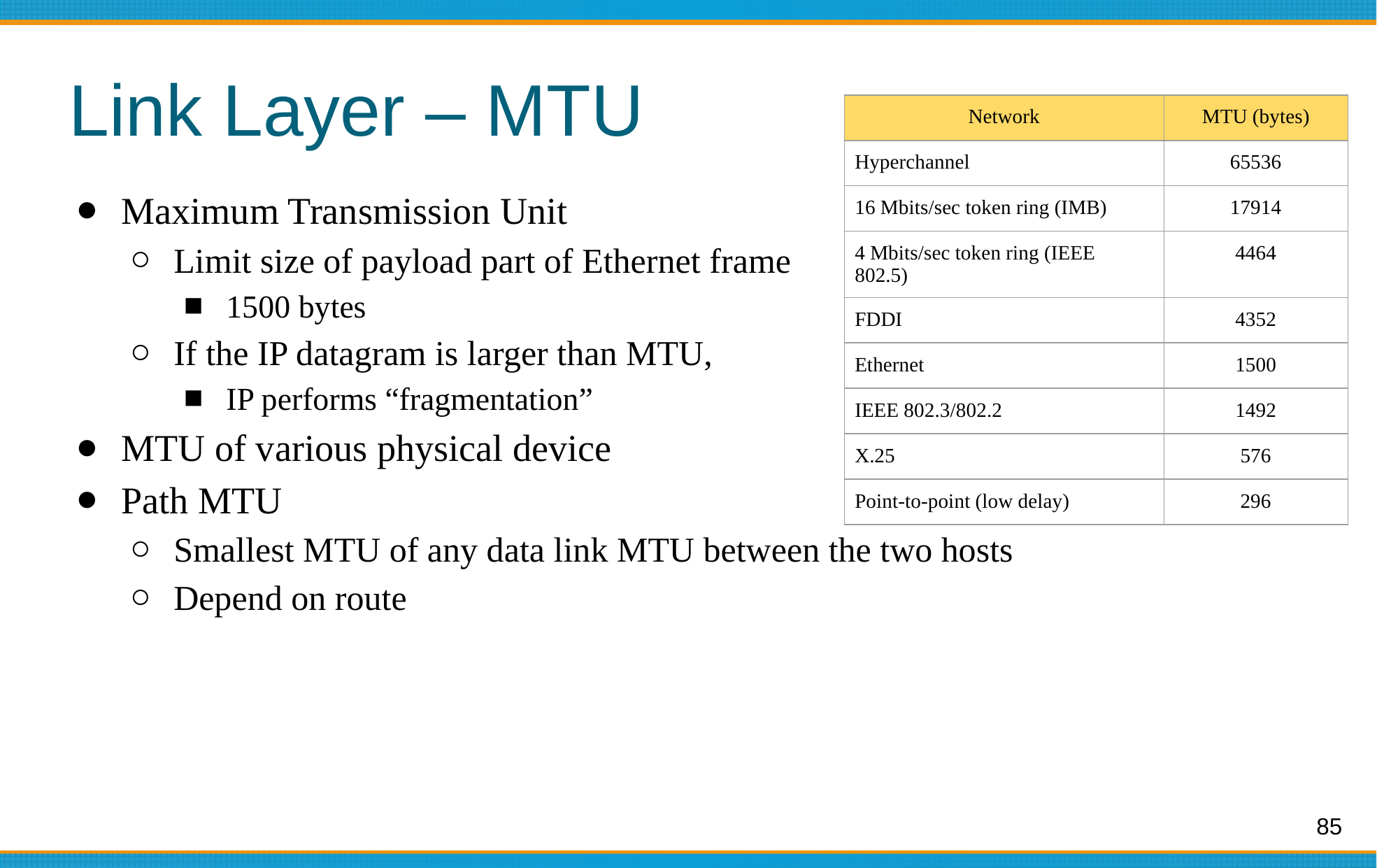

# Link Layer – MTU
| Network | MTU (bytes) |
| --- | --- |
| Hyperchannel | 65536 |
| 16 Mbits/sec token ring (IMB) | 17914 |
| 4 Mbits/sec token ring (IEEE 802.5) | 4464 |
| FDDI | 4352 |
| Ethernet | 1500 |
| IEEE 802.3/802.2 | 1492 |
| X.25 | 576 |
| Point-to-point (low delay) | 296 |
Maximum Transmission Unit
Limit size of payload part of Ethernet frame
1500 bytes
If the IP datagram is larger than MTU,
IP performs “fragmentation”
MTU of various physical device
Path MTU
Smallest MTU of any data link MTU between the two hosts
Depend on route
85